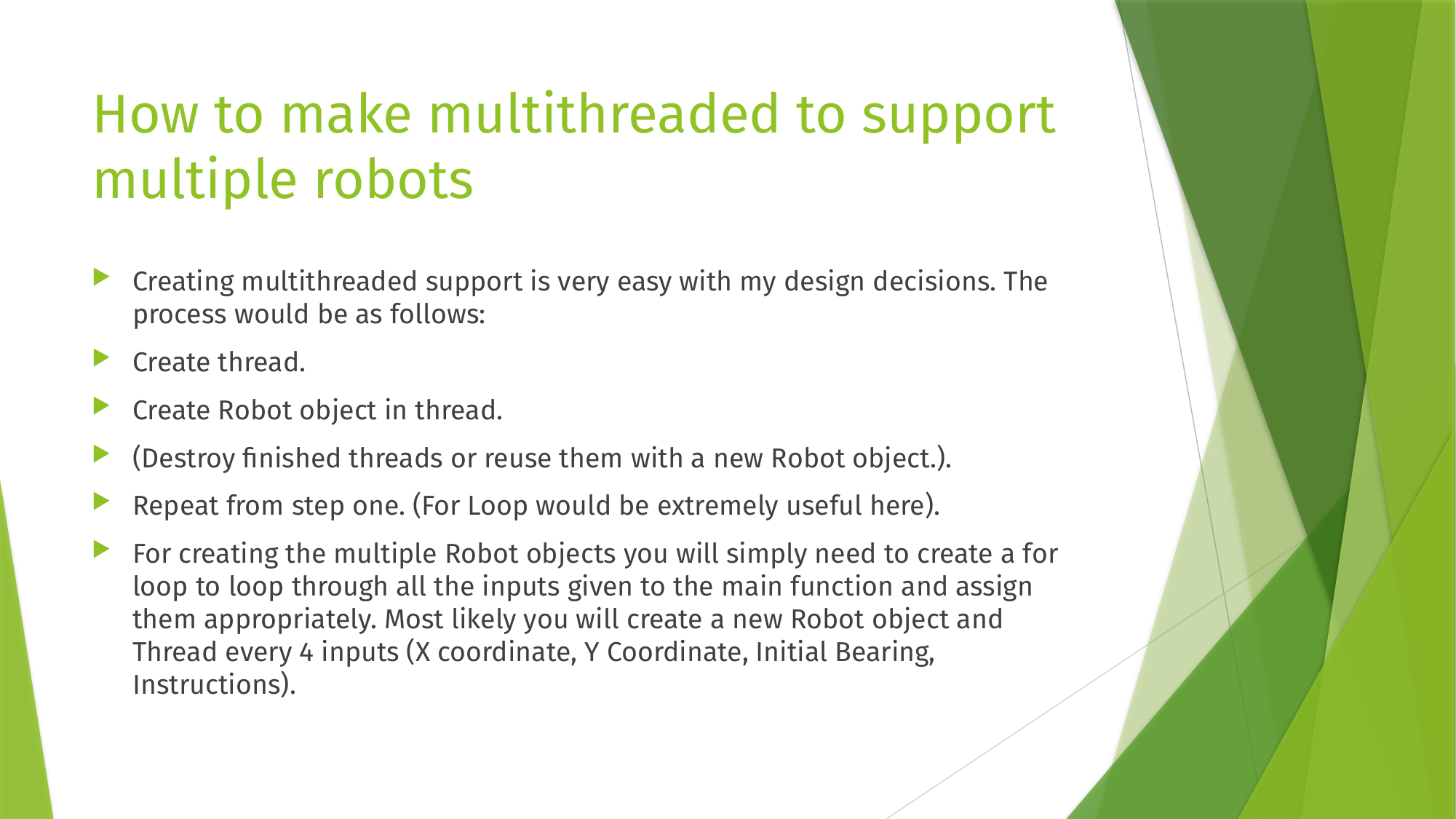

# How to make multithreaded to support multiple robots
Creating multithreaded support is very easy with my design decisions. The process would be as follows:
Create thread.
Create Robot object in thread.
(Destroy finished threads or reuse them with a new Robot object.).
Repeat from step one. (For Loop would be extremely useful here).
For creating the multiple Robot objects you will simply need to create a for loop to loop through all the inputs given to the main function and assign them appropriately. Most likely you will create a new Robot object and Thread every 4 inputs (X coordinate, Y Coordinate, Initial Bearing, Instructions).